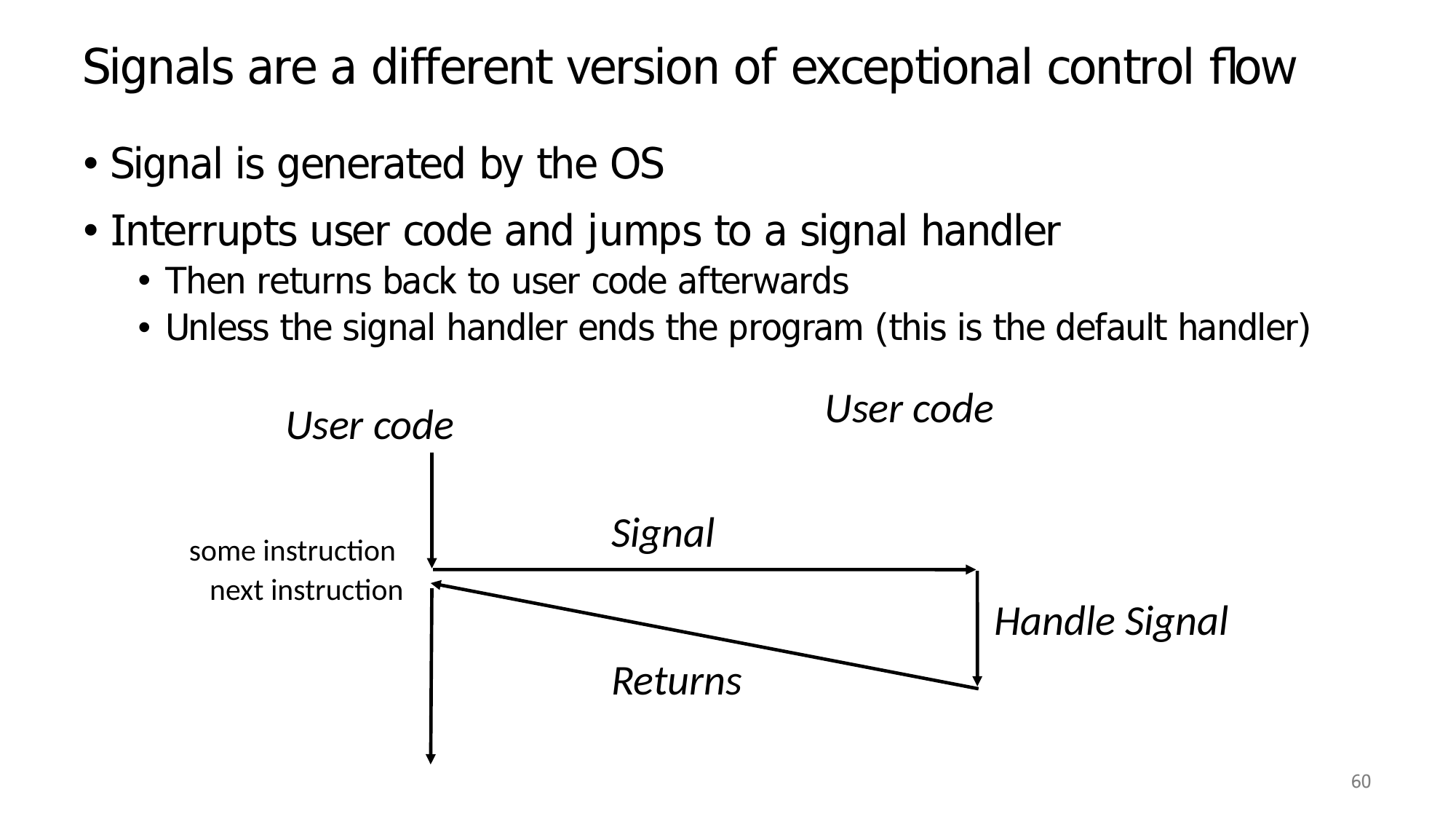

# Signals are a different version of exceptional control flow
Signal is generated by the OS
Interrupts user code and jumps to a signal handler
Then returns back to user code afterwards
Unless the signal handler ends the program (this is the default handler)
User code
User code

Signal
some instruction
next instruction

Handle Signal

Returns
60